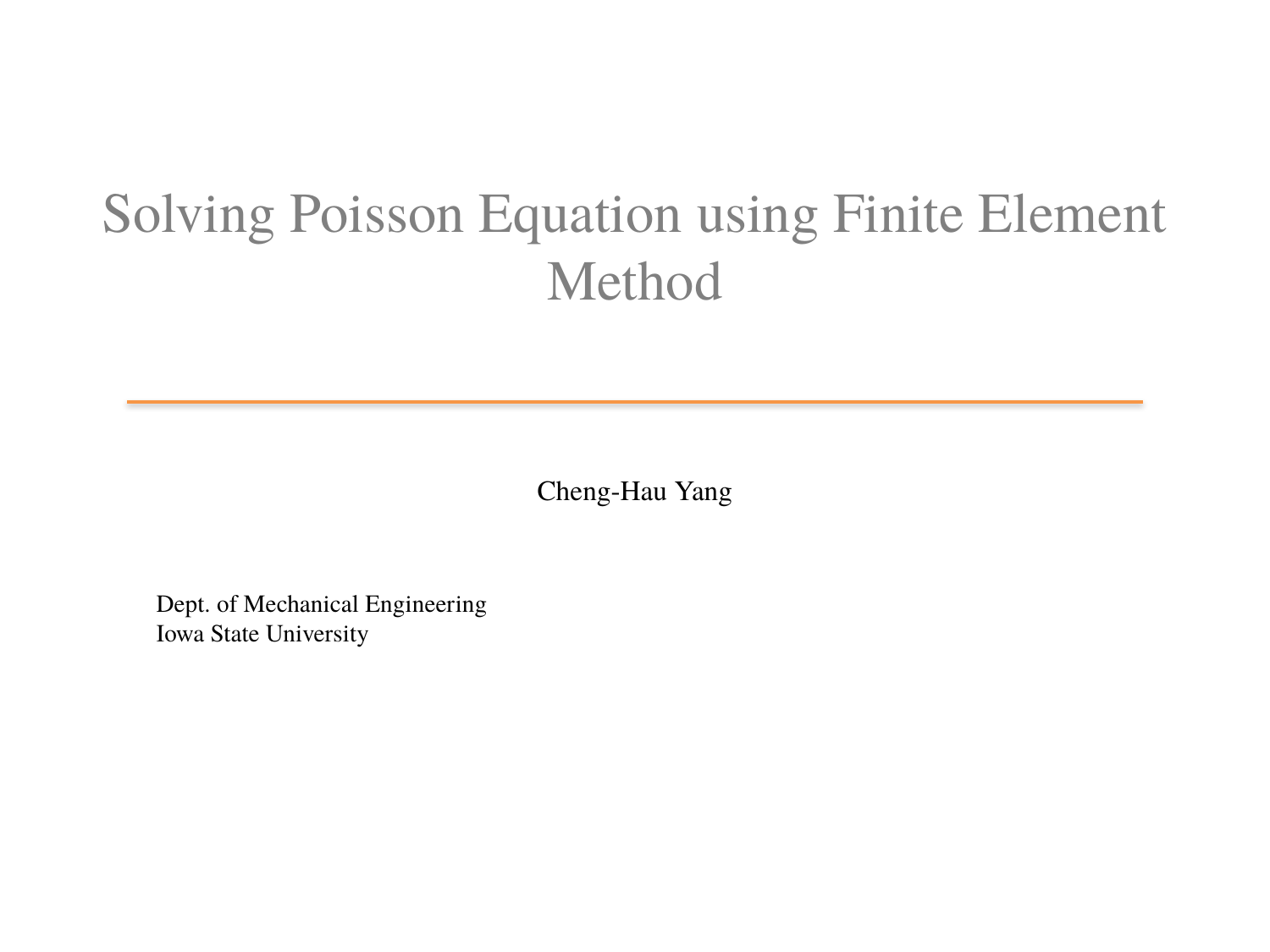

# Solving Poisson Equation using Finite Element Method
Cheng-Hau Yang
Dept. of Mechanical Engineering
Iowa State University